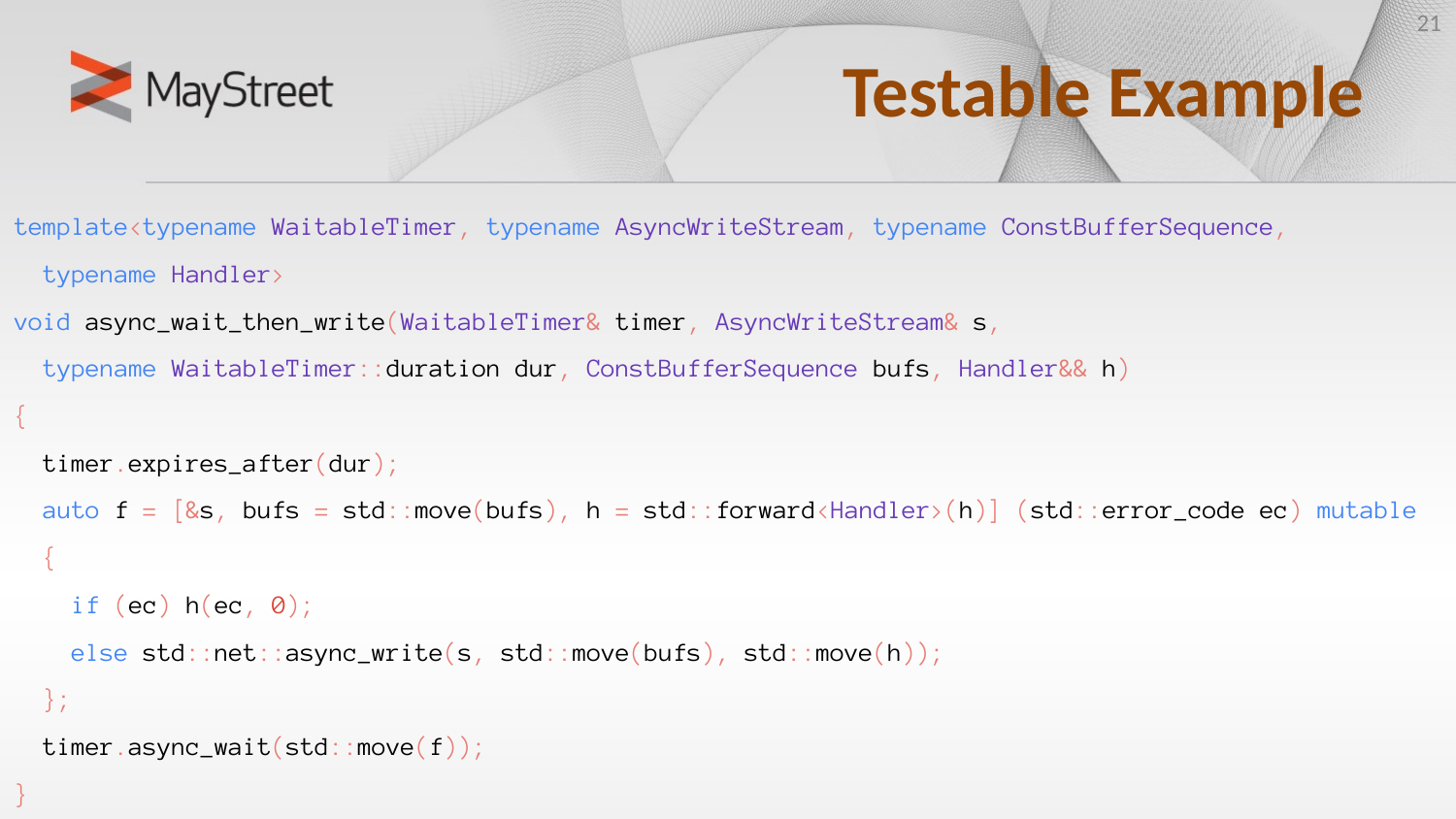

21
# Testable Example
template<typename WaitableTimer, typename AsyncWriteStream, typename ConstBufferSequence,
  typename Handler>
void async_wait_then_write(WaitableTimer& timer, AsyncWriteStream& s,
  typename WaitableTimer::duration dur, ConstBufferSequence bufs, Handler&& h)
{
  timer.expires_after(dur);
  auto f = [&s, bufs = std::move(bufs), h = std::forward<Handler>(h)] (std::error_code ec) mutable
  {
    if (ec) h(ec, 0);
    else std::net::async_write(s, std::move(bufs), std::move(h));
  };
  timer.async_wait(std::move(f));
}